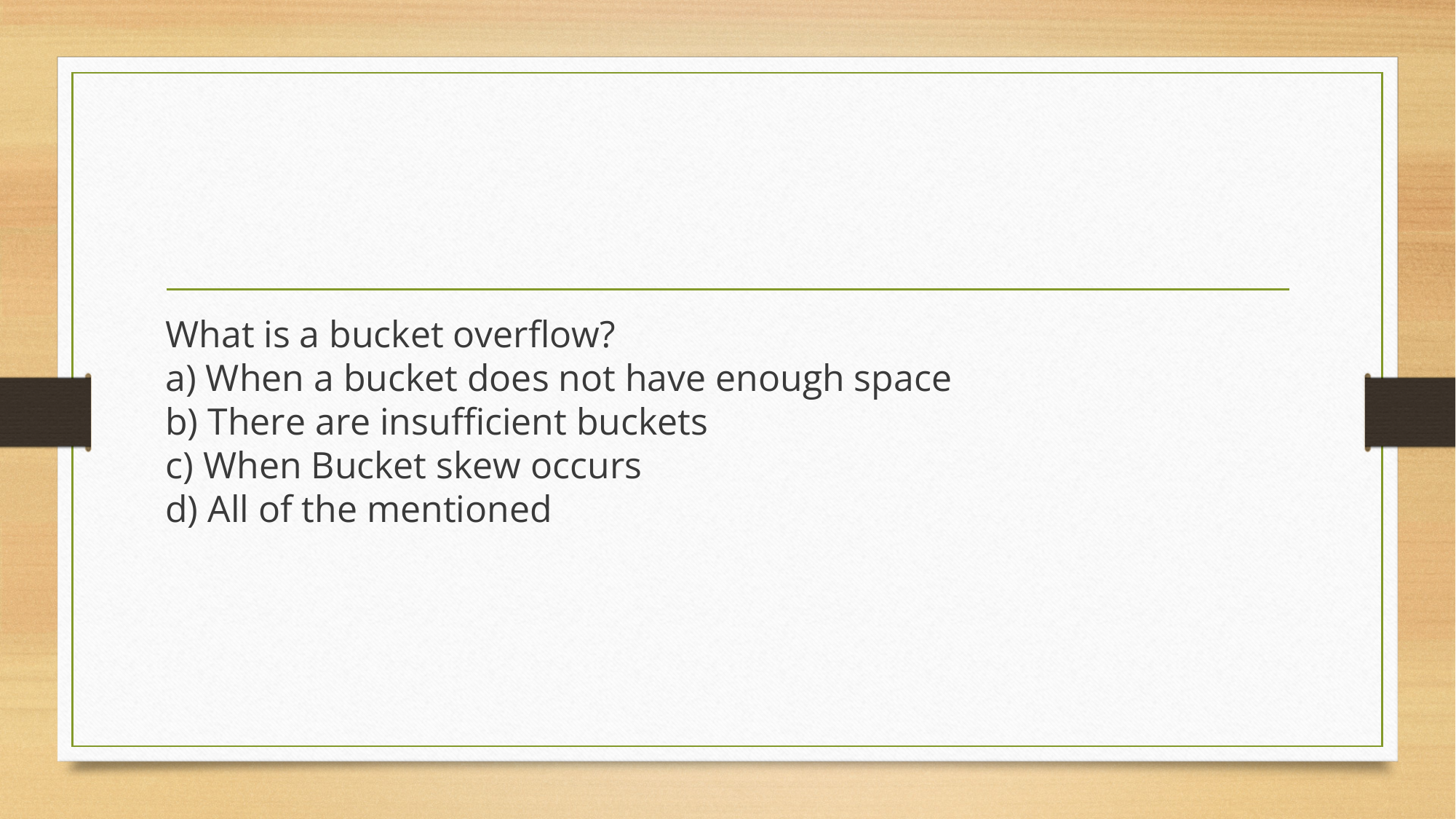

#
What is a bucket overflow?
a) When a bucket does not have enough space
b) There are insufficient buckets
c) When Bucket skew occurs
d) All of the mentioned